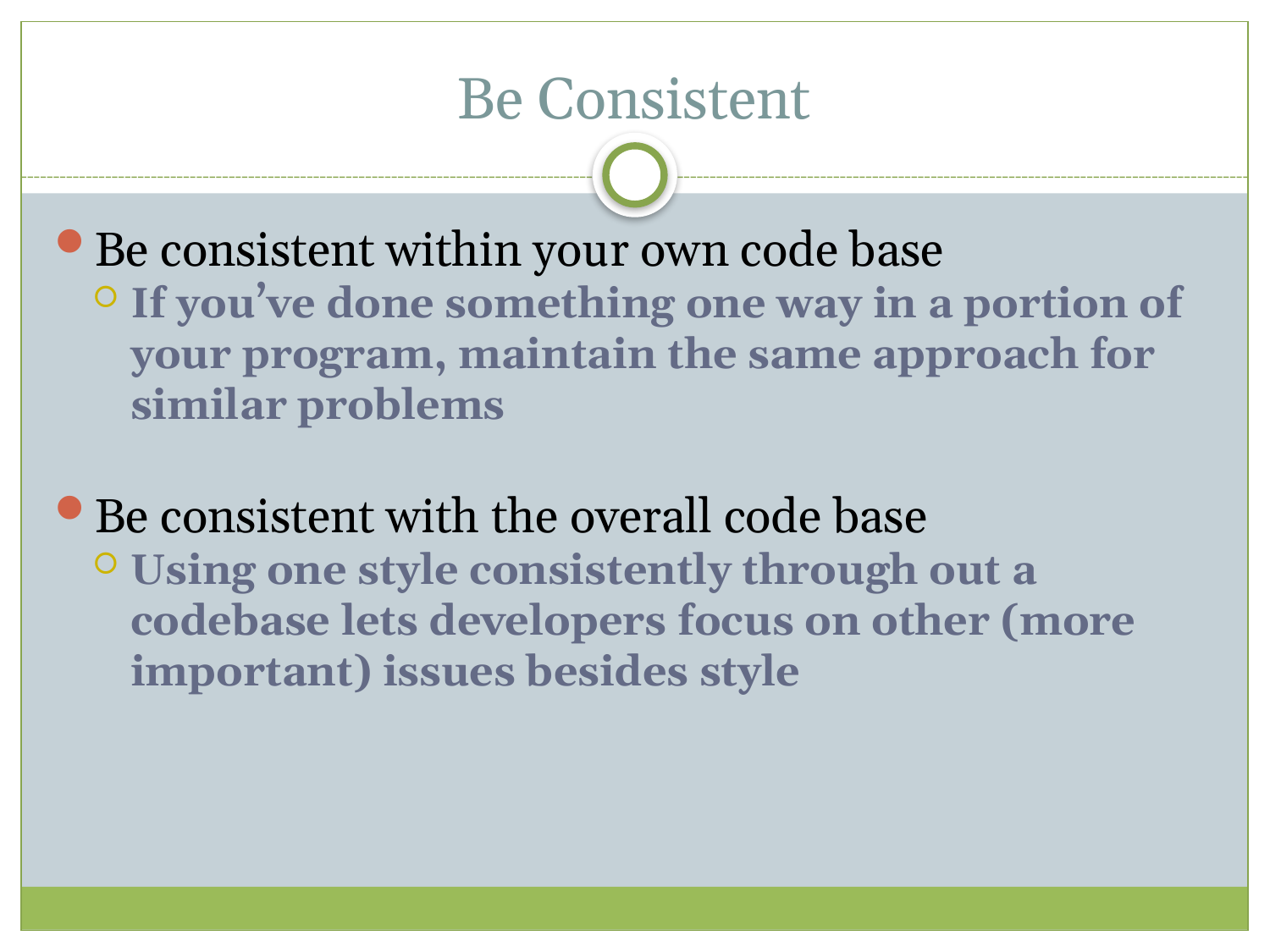

Be Consistent
Be consistent within your own code base
If you’ve done something one way in a portion of your program, maintain the same approach for similar problems

Be consistent with the overall code base
Using one style consistently through out a  codebase lets developers focus on other (more important) issues besides style